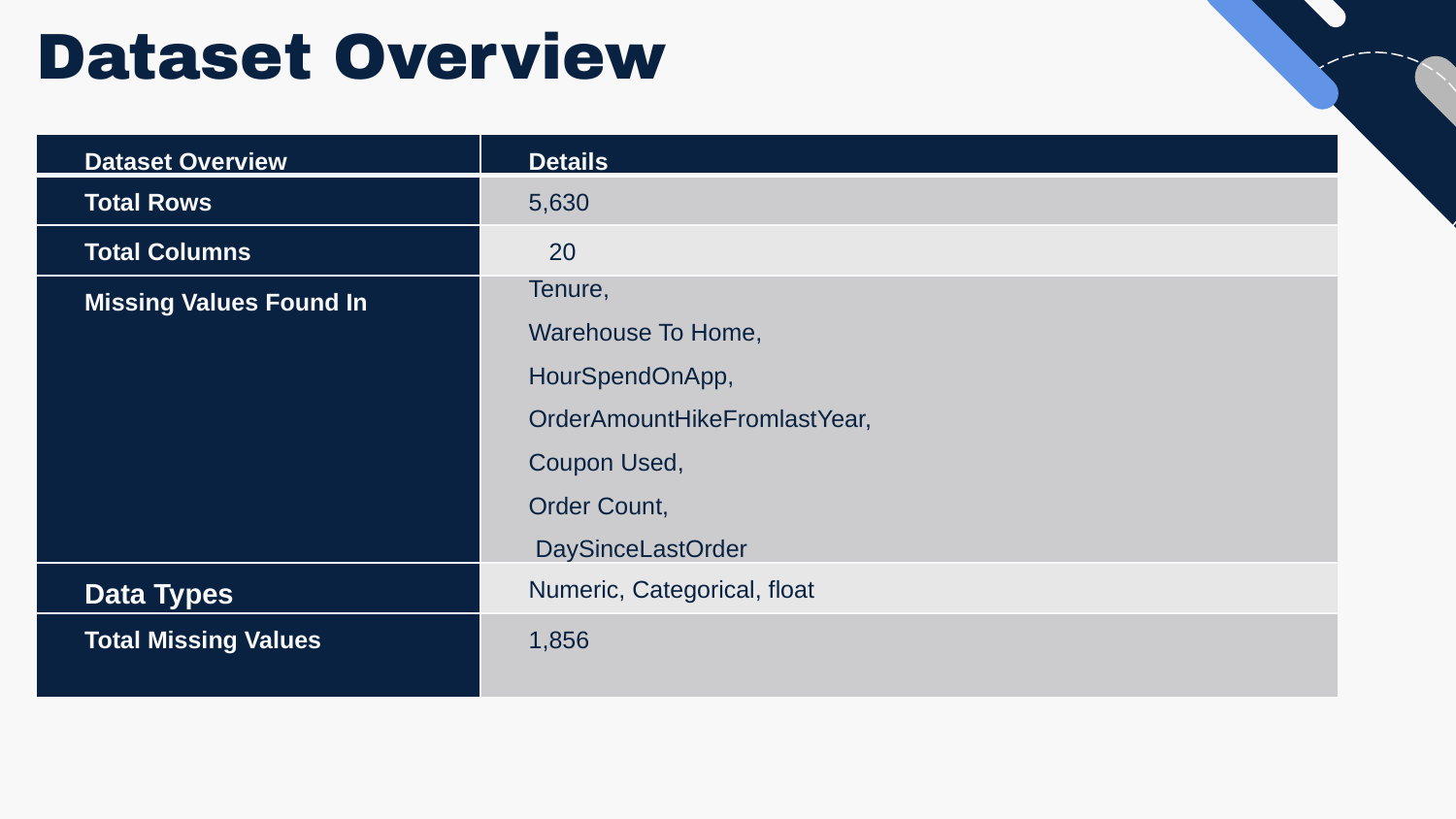

# Dataset Overview
| Dataset Overview | Details |
| --- | --- |
| Total Rows | 5,630 |
| Total Columns | 20 |
| Missing Values Found In | Tenure, Warehouse To Home, HourSpendOnApp, OrderAmountHikeFromlastYear, Coupon Used, Order Count, DaySinceLastOrder |
| Data Types | Numeric, Categorical, float |
| Total Missing Values | 1,856 |